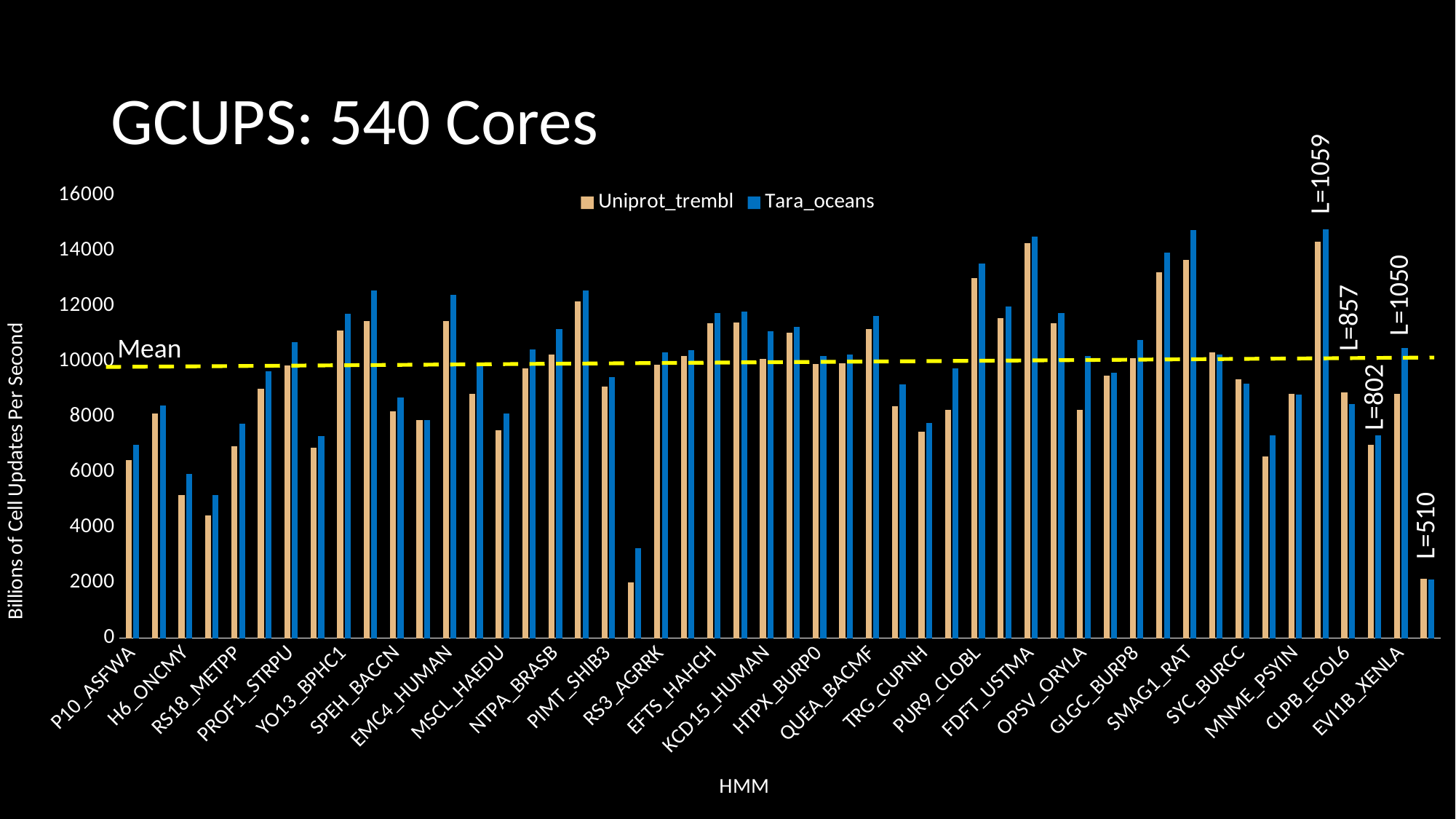

# GCUPS: 540 Cores
L=1059

### Chart

| Category |  |  |
|---|---|---|
| P10_ASFWA | 6430.694377728669 | 6997.501459898162 |
| PRGJ_SALTY | 8126.887598847907 | 8409.10326800892 |
| H6_ONCMY | 5175.352530296706 | 5925.854251654982 |
| MT2H_BOVIN | 4445.82717985609 | 5178.19878060353 |
| RS18_METPP | 6937.10523022071 | 7758.648883065878 |
| YAEH_SALTY | 9013.878096312283 | 9641.390697897828 |
| PROF1_STRPU | 9865.069659689196 | 10688.45649923916 |
| RS14_ACICJ | 6881.503531800521 | 7317.909019159914 |
| YO13_BPHC1 | 11130.65822188137 | 11727.14378974266 |
| BP40_BPPHE | 11472.13937719021 | 12576.53108607082 |
| SPEH_BACCN | 8207.59863016612 | 8701.165848658793 |
| GCSH_BORA1 | 7879.625260183804 | 7882.623344562624 |
| EMC4_HUMAN | 11465.99041234015 | 12401.98568240972 |
| RM11_RECAM | 8835.745472786037 | 9929.400380223009 |
| MSCL_HAEDU | 7519.909475445146 | 8132.620162468086 |
| RS5_ANAMM | 9747.607894333145 | 10432.9224875468 |
| NTPA_BRASB | 10243.40633457021 | 11181.0667802259 |
| KDUI_YERE8 | 12184.03537652957 | 12580.42290554652 |
| PIMT_SHIB3 | 9094.819435534358 | 9437.515319245544 |
| RBL_PINPS | 2023.21253756844 | 3241.844513107903 |
| RS3_AGRRK | 9886.30082883572 | 10337.78467344888 |
| LEXA_RHORT | 10198.35357876262 | 10411.37950831032 |
| EFTS_HAHCH | 11379.26043168626 | 11747.87610958542 |
| META_SYNP6 | 11412.9193394994 | 11817.1298248811 |
| KCD15_HUMAN | 10100.22887169211 | 11085.01617518207 |
| Y5318_PSEAB | 11056.23414394055 | 11255.2327472548 |
| HTPX_BURP0 | 9901.551780549957 | 10196.94845991423 |
| HTPX_SERP5 | 9932.01352585937 | 10264.60218222453 |
| QUEA_BACMF | 11173.94891635614 | 11650.70245757346 |
| PYRK_METAC | 8398.30331057744 | 9166.476739289888 |
| TRG_CUPNH | 7461.167266210432 | 7792.15310215278 |
| TLX3_HUMAN | 8266.347897998294 | 9767.769434138409 |
| PUR9_CLOBL | 13026.75142618764 | 13551.32635456326 |
| SYE1_BRUSU | 11573.51052861611 | 11988.22209798978 |
| FDFT_USTMA | 14274.7054775474 | 14529.97726354155 |
| RIMO_BDEBA | 11380.10731991149 | 11763.89313639808 |
| OPSV_ORYLA | 8259.647594536536 | 10193.71453559623 |
| CYSK_YEAST | 9496.361536942226 | 9585.55341752668 |
| GLGC_BURP8 | 10124.90353923206 | 10779.07167239113 |
| ECM14_LEPMJ | 13217.86470163863 | 13929.47678921902 |
| SMAG1_RAT | 13672.89676055769 | 14755.68871587548 |
| MURD_CUPMC | 10343.17907807644 | 10264.86655774044 |
| SYC_BURCC | 9360.533092287535 | 9189.711915484819 |
| RMLB_MYCTO | 6581.466410638601 | 7325.729947270032 |
| MNME_PSYIN | 8825.14577794883 | 8803.703513167107 |
| XYNA_THEMA | 14323.40497159044 | 14768.99770415038 |
| CLPB_ECOL6 | 8874.158720945874 | 8458.94871208759 |
| FTSH3_ORYSJ | 6981.192950333908 | 7331.784729708208 |
| EVI1B_XENLA | 8831.52086235985 | 10502.39428900228 |
| XYLG_YERPA | 2140.796171285483 | 2111.425824055375 |
L=1050
L=857
Mean
L=802
L=510